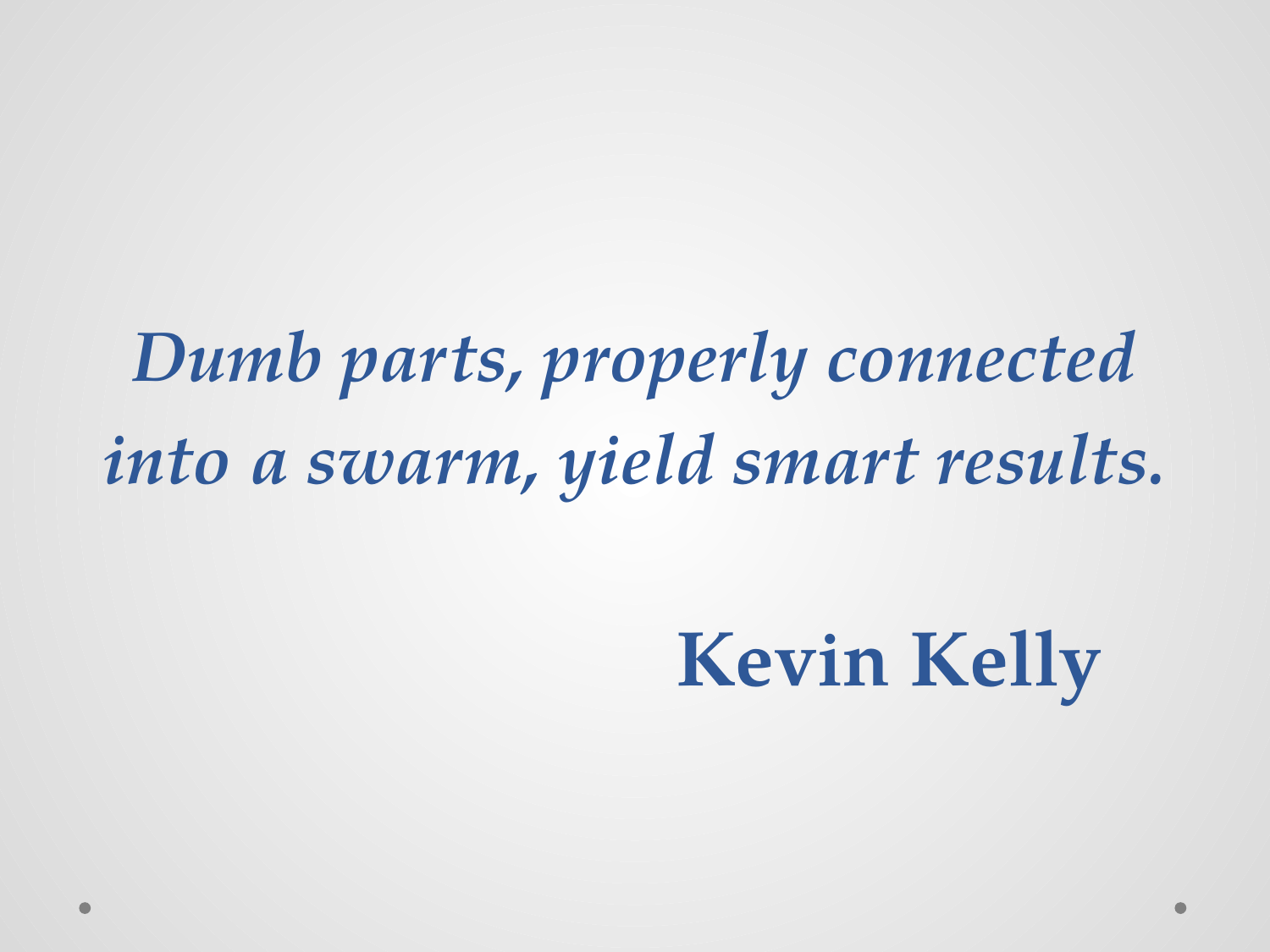

# Dumb parts, properly connected into a swarm, yield smart results. Kevin Kelly